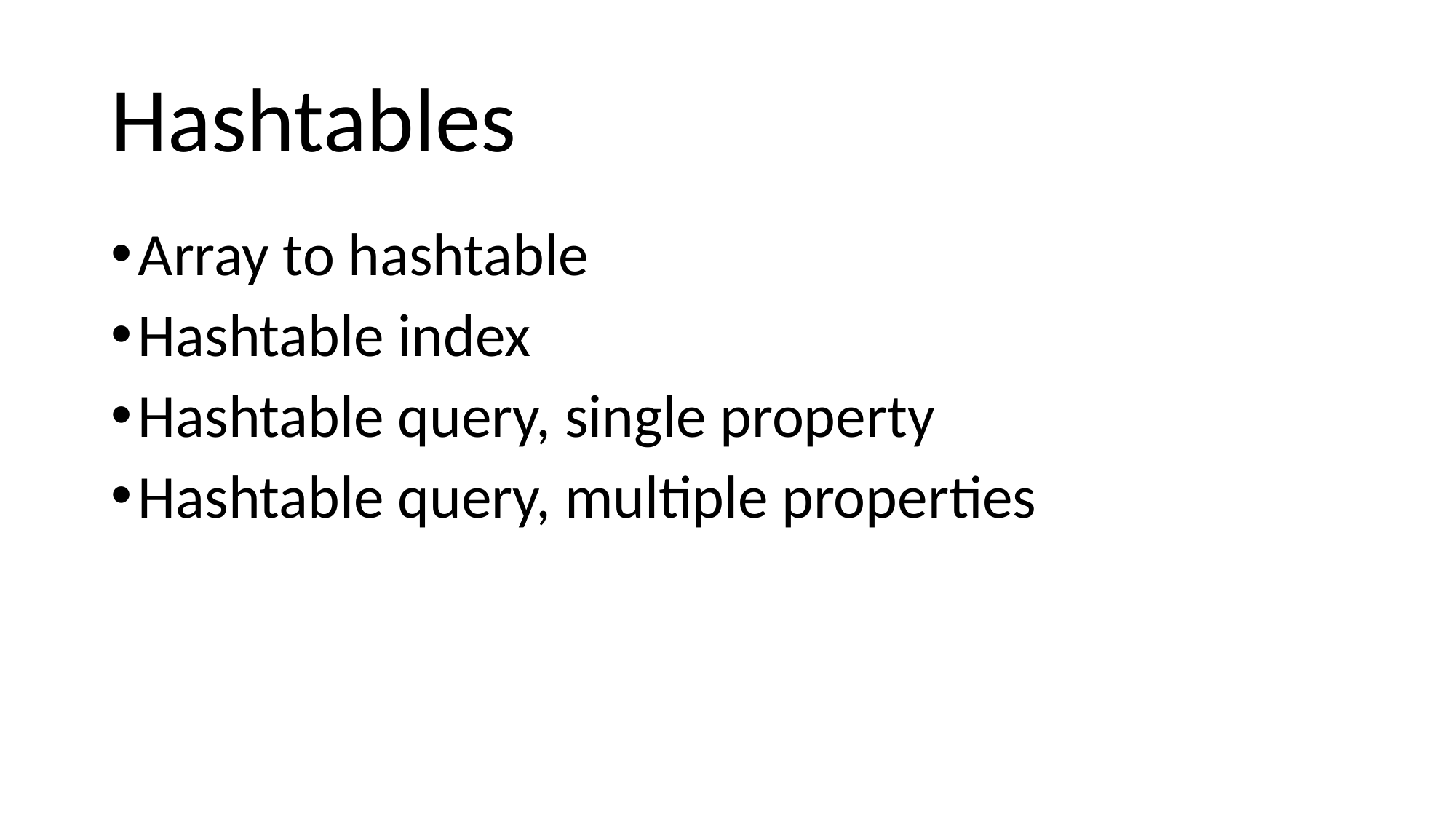

# Hashtables
Array to hashtable
Hashtable index
Hashtable query, single property
Hashtable query, multiple properties